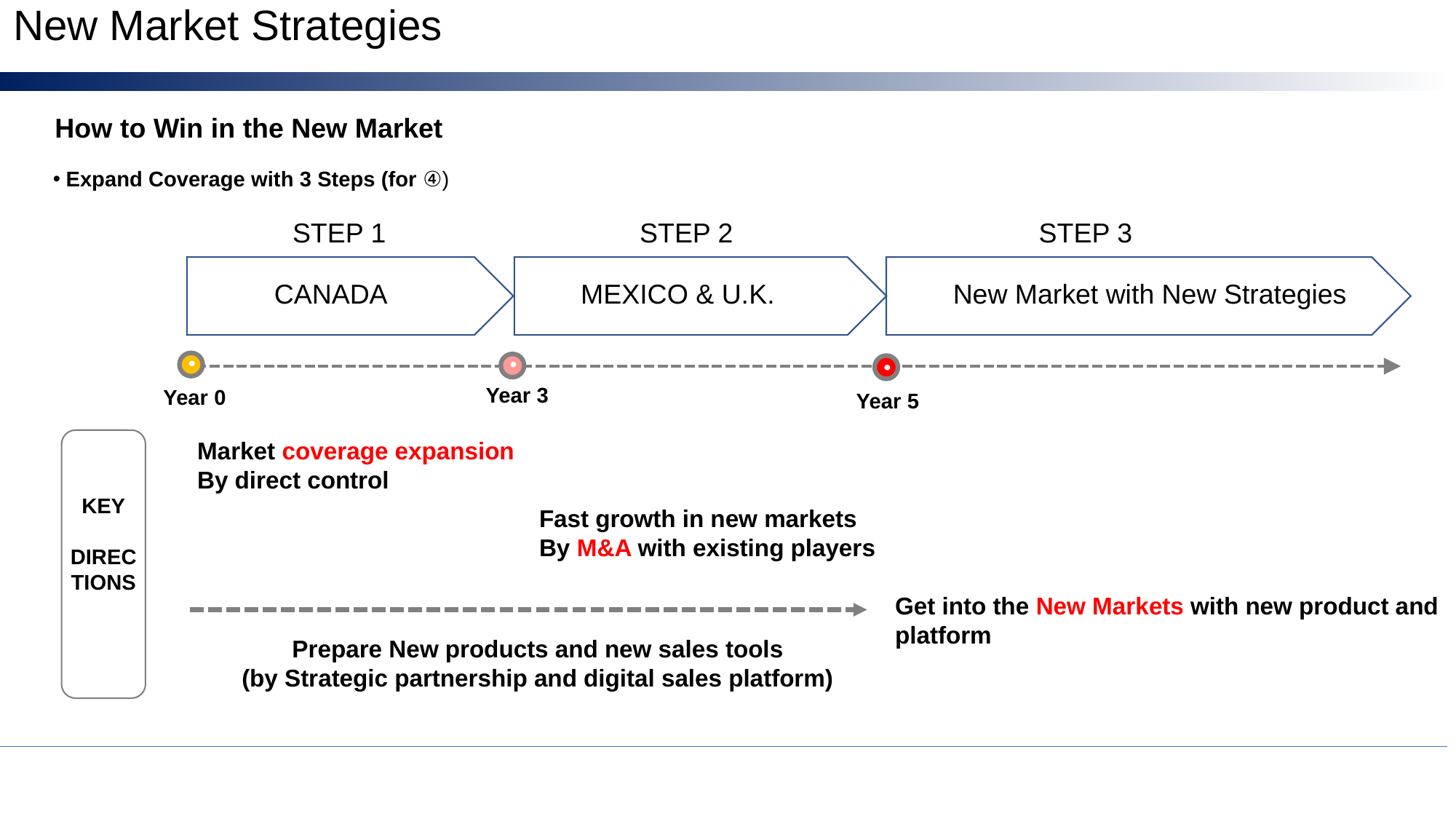

New Market Strategies
How to Win in the New Market
Expand Coverage with 3 Steps (for ④)
STEP 1
STEP 2
STEP 3

MEXICO & U.K.
New Market with New Strategies
CANADA

Year 3
Year 0
Year 5

Market coverage expansion
By direct control
KEY

DIRECTIONS
Fast growth in new markets
By M&A with existing players
Get into the New Markets with new product and platform
Prepare New products and new sales tools
(by Strategic partnership and digital sales platform)